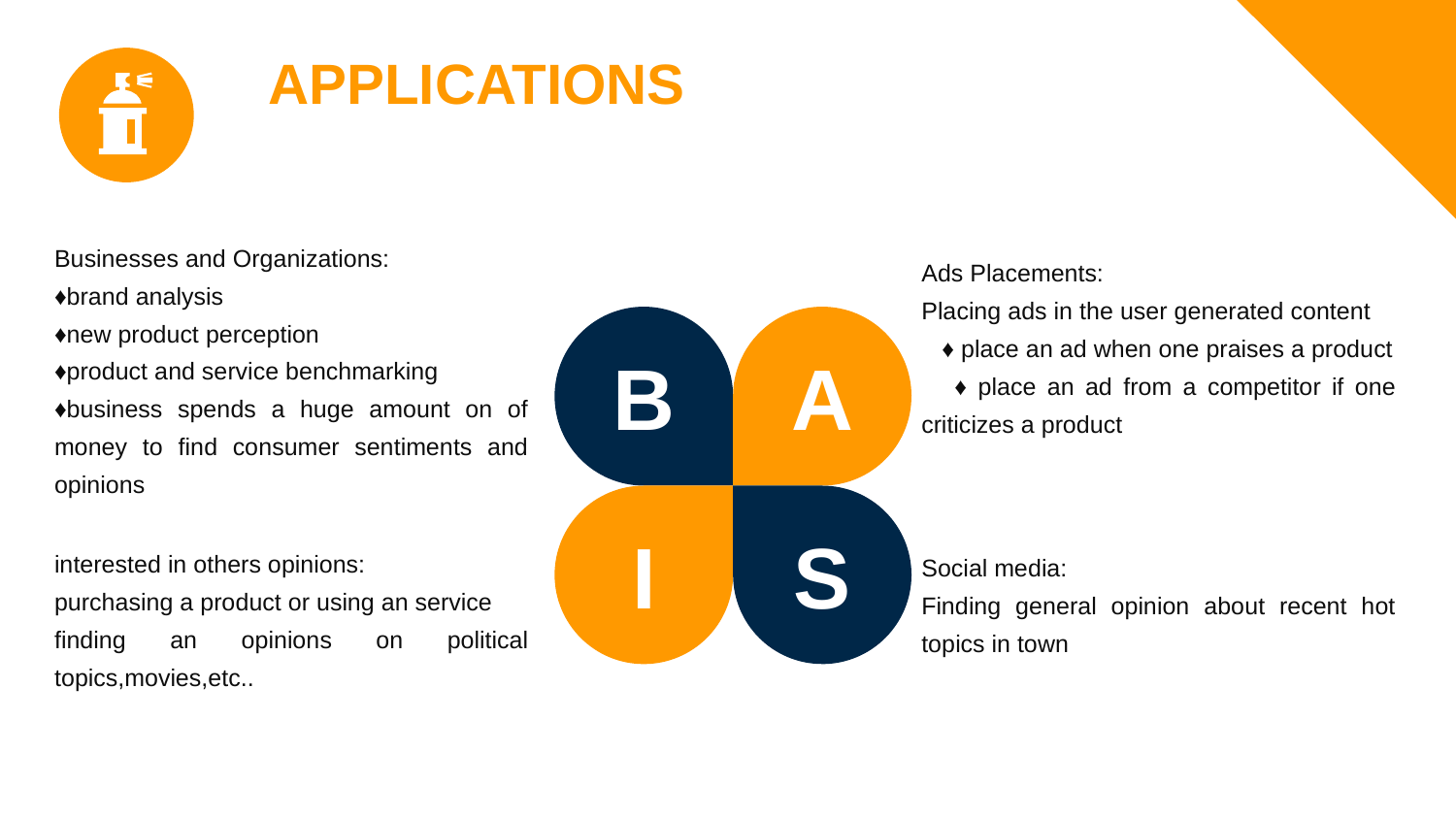

applications

Businesses and Organizations:
♦brand analysis
♦new product perception
♦product and service benchmarking
♦business spends a huge amount on of money to find consumer sentiments and opinions
Ads Placements:
Placing ads in the user generated content
   ♦ place an ad when one praises a product
   ♦ place an ad from a competitor if one criticizes a product

B
A
I
S

interested in others opinions:
purchasing a product or using an service
finding an opinions on political topics,movies,etc..

Social media:
Finding general opinion about recent hot topics in town